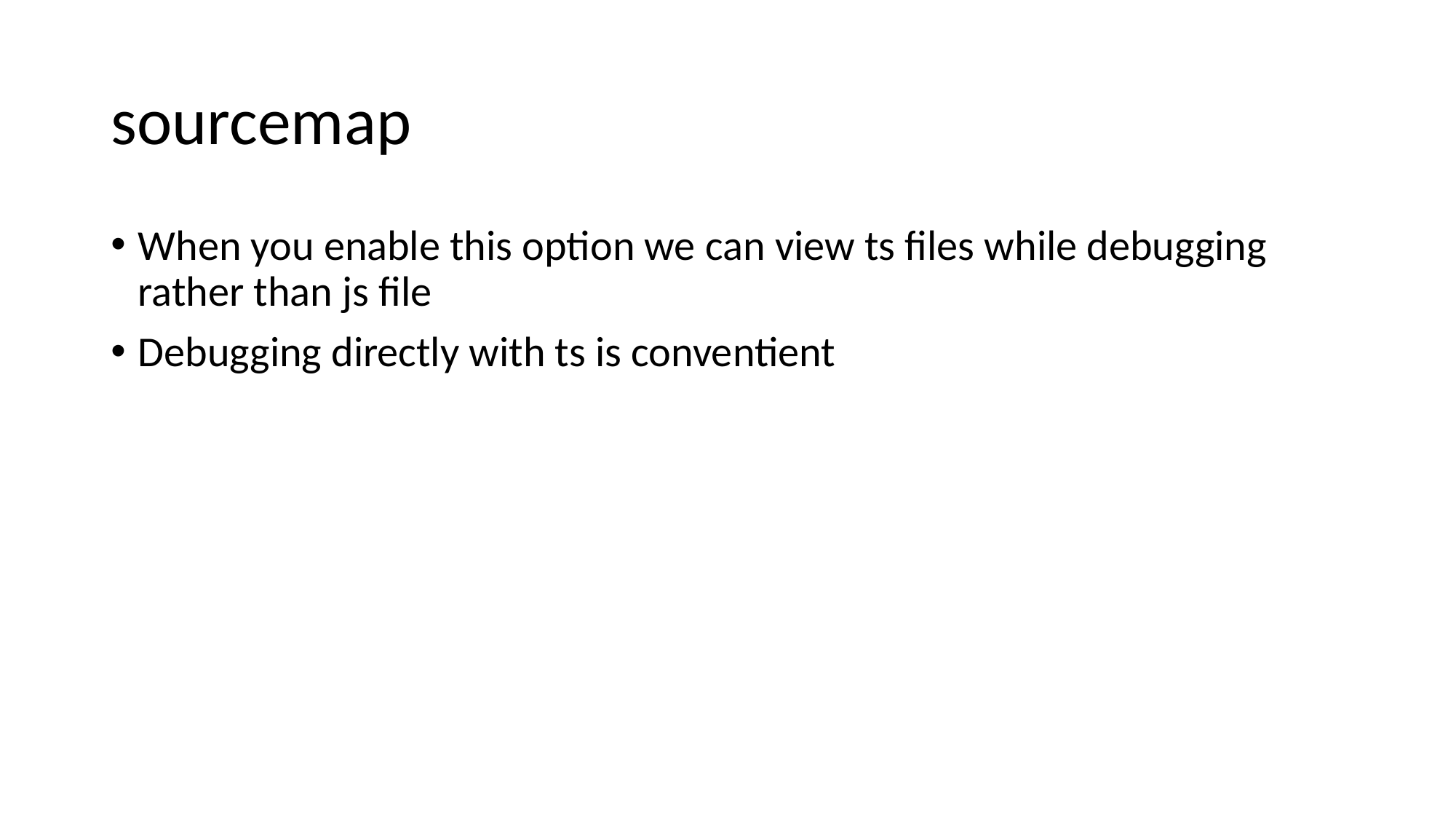

# sourcemap
When you enable this option we can view ts files while debugging rather than js file
Debugging directly with ts is conventient